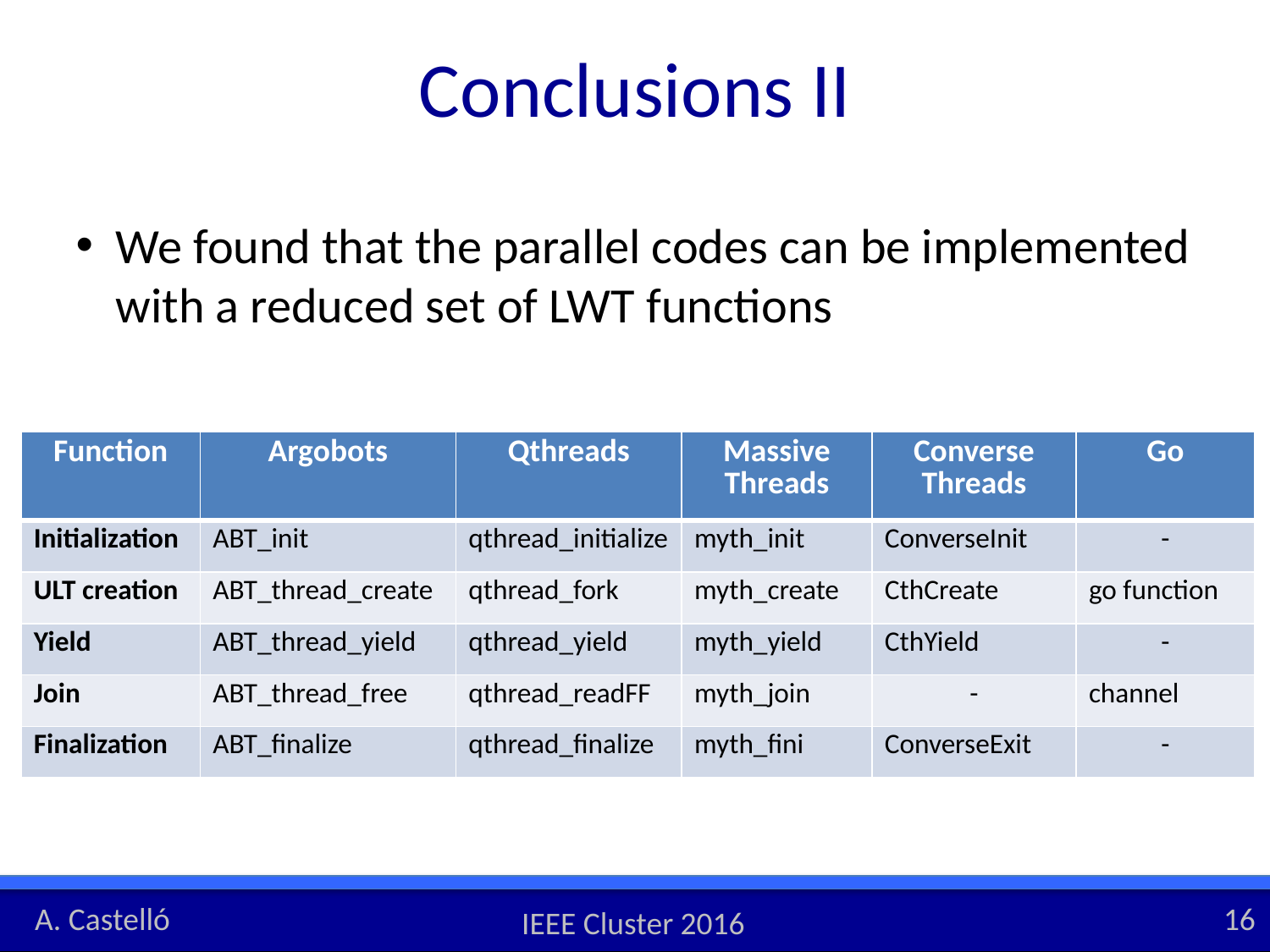

# Conclusions II
We found that the parallel codes can be implemented with a reduced set of LWT functions
| Function | Argobots | Qthreads | Massive Threads | Converse Threads | Go |
| --- | --- | --- | --- | --- | --- |
| Initialization | ABT\_init | qthread\_initialize | myth\_init | ConverseInit | - |
| ULT creation | ABT\_thread\_create | qthread\_fork | myth\_create | CthCreate | go function |
| Yield | ABT\_thread\_yield | qthread\_yield | myth\_yield | CthYield | - |
| Join | ABT\_thread\_free | qthread\_readFF | myth\_join | - | channel |
| Finalization | ABT\_finalize | qthread\_finalize | myth\_fini | ConverseExit | - |

A. Castelló
16
IEEE Cluster 2016